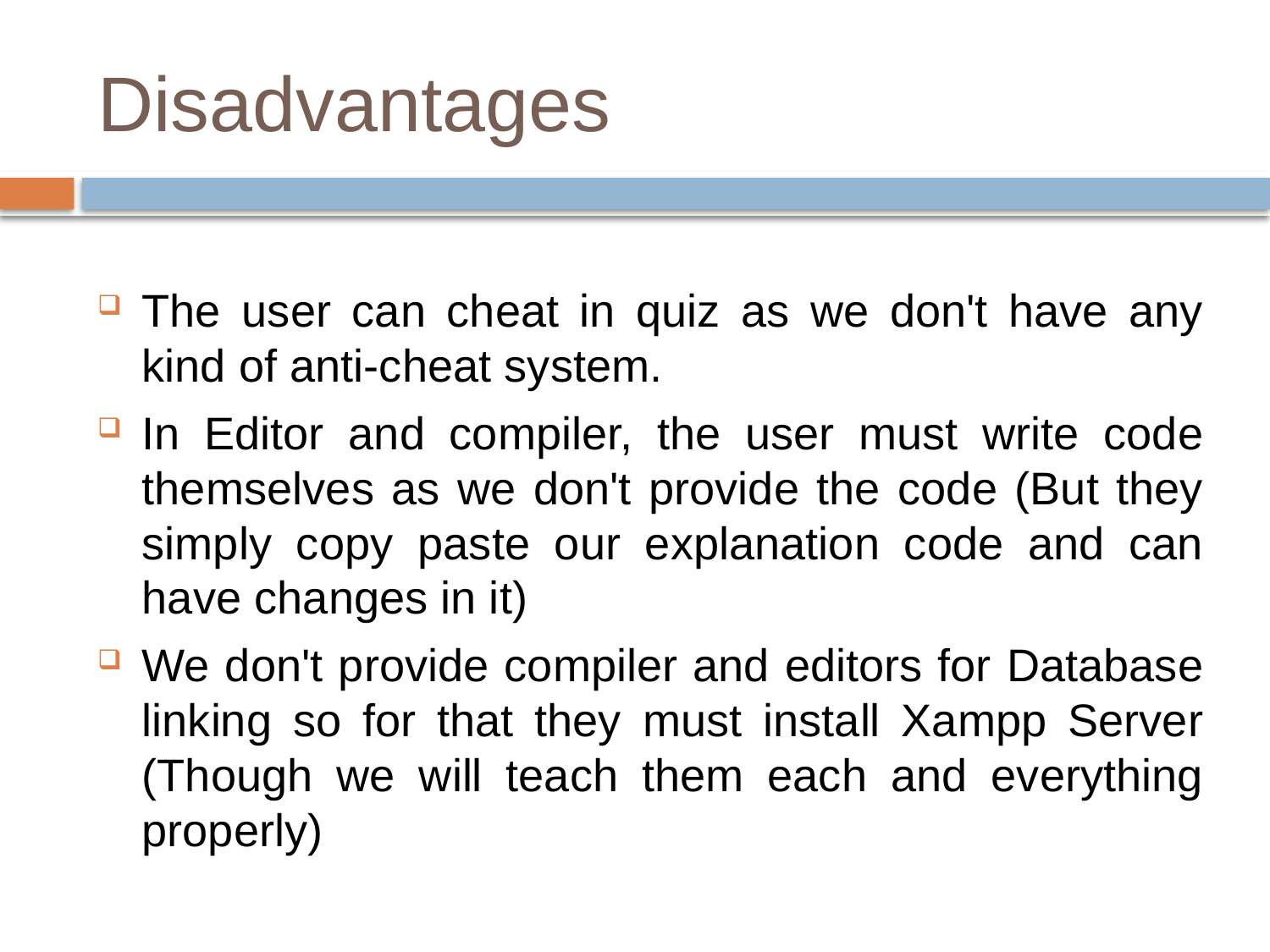

# Disadvantages
The user can cheat in quiz as we don't have any kind of anti-cheat system.
In Editor and compiler, the user must write code themselves as we don't provide the code (But they simply copy paste our explanation code and can have changes in it)
We don't provide compiler and editors for Database linking so for that they must install Xampp Server (Though we will teach them each and everything properly)